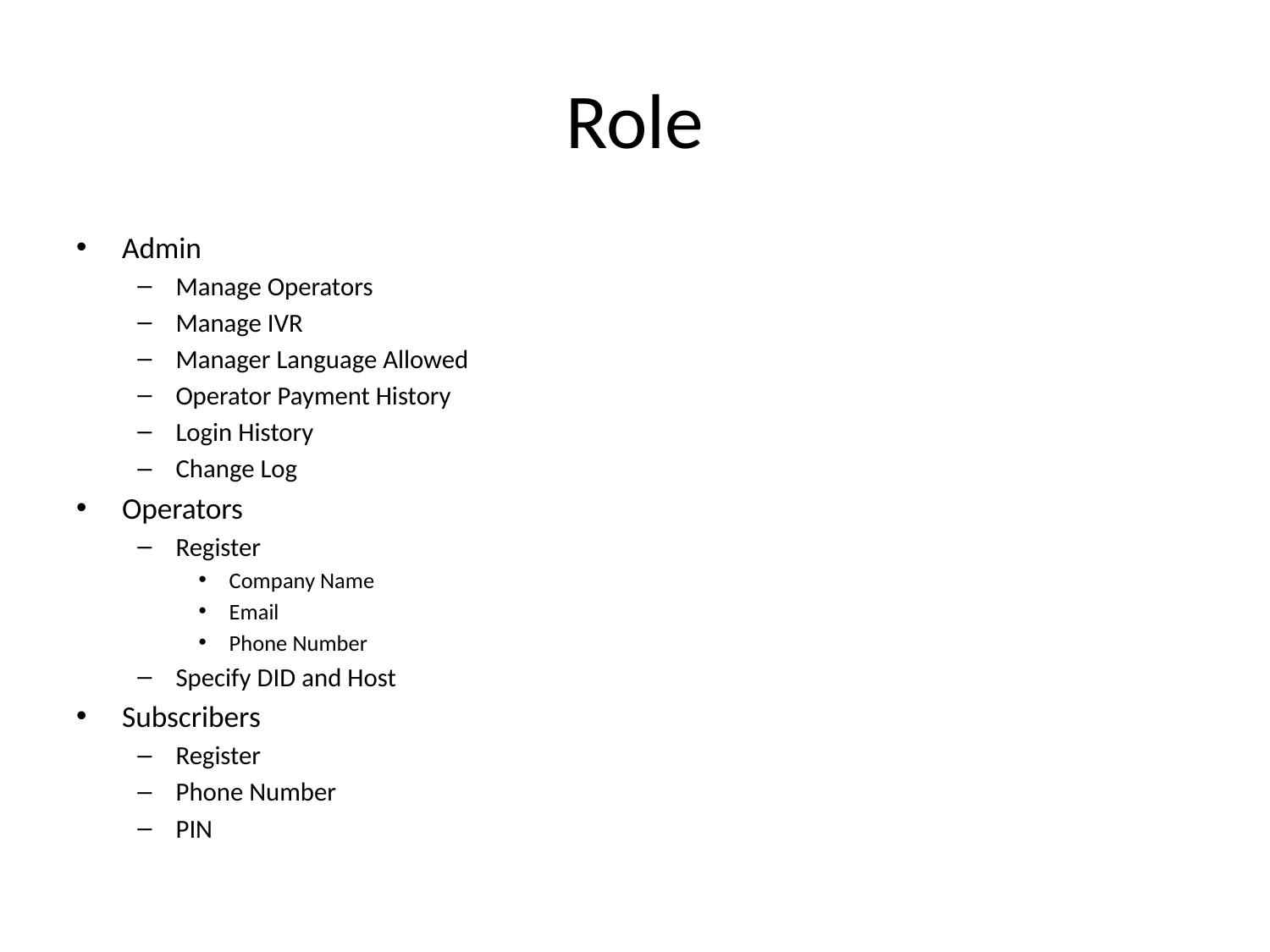

# Role
Admin
Manage Operators
Manage IVR
Manager Language Allowed
Operator Payment History
Login History
Change Log
Operators
Register
Company Name
Email
Phone Number
Specify DID and Host
Subscribers
Register
Phone Number
PIN